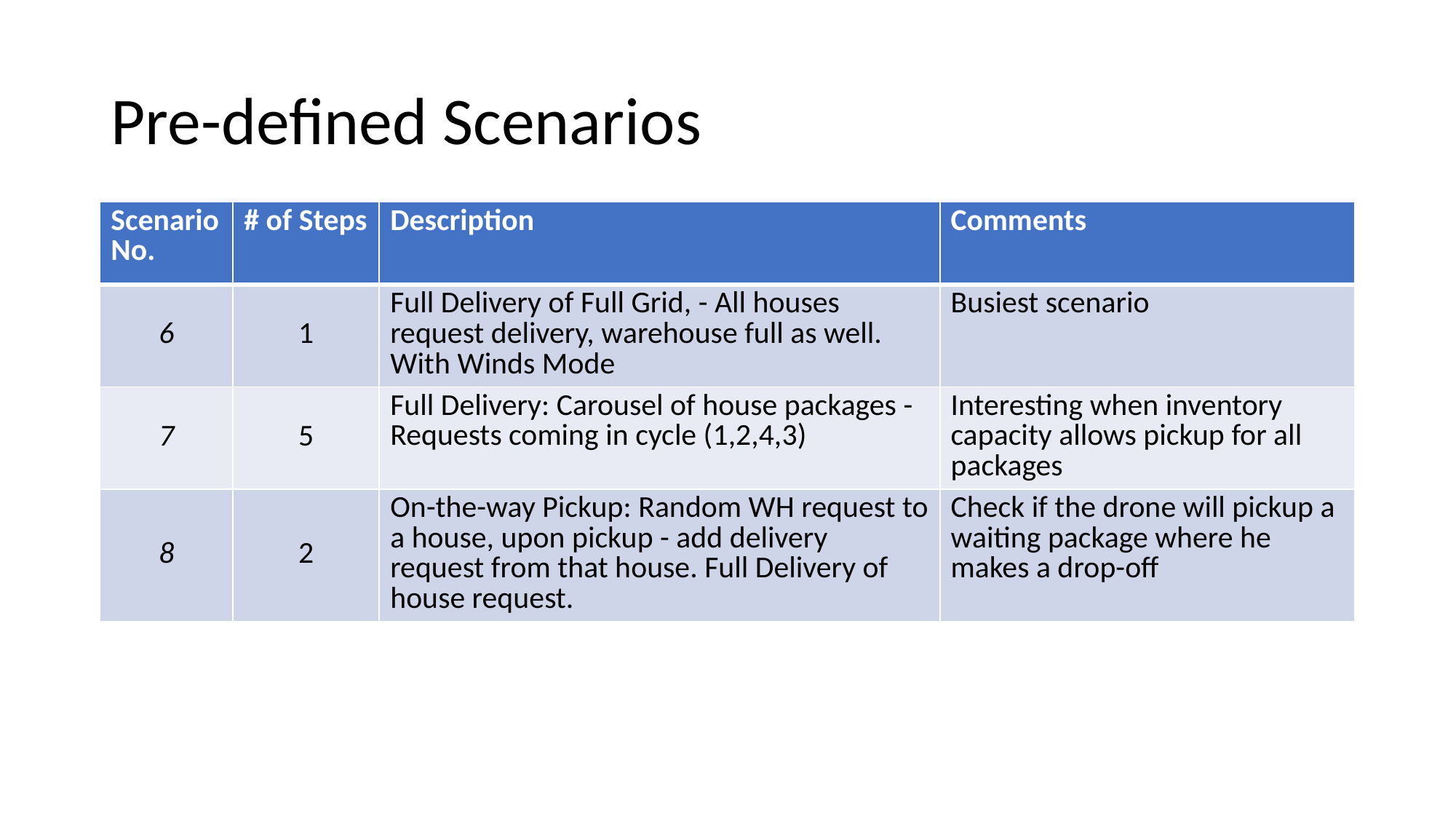

# Pre-defined Scenarios
| Scenario No. | # of Steps | Description | Comments |
| --- | --- | --- | --- |
| 6 | 1 | Full Delivery of Full Grid, - All houses request delivery, warehouse full as well. With Winds Mode | Busiest scenario |
| 7 | 5 | Full Delivery: Carousel of house packages - Requests coming in cycle (1,2,4,3) | Interesting when inventory capacity allows pickup for all packages |
| 8 | 2 | On-the-way Pickup: Random WH request to a house, upon pickup - add delivery request from that house. Full Delivery of house request. | Check if the drone will pickup a waiting package where he makes a drop-off |